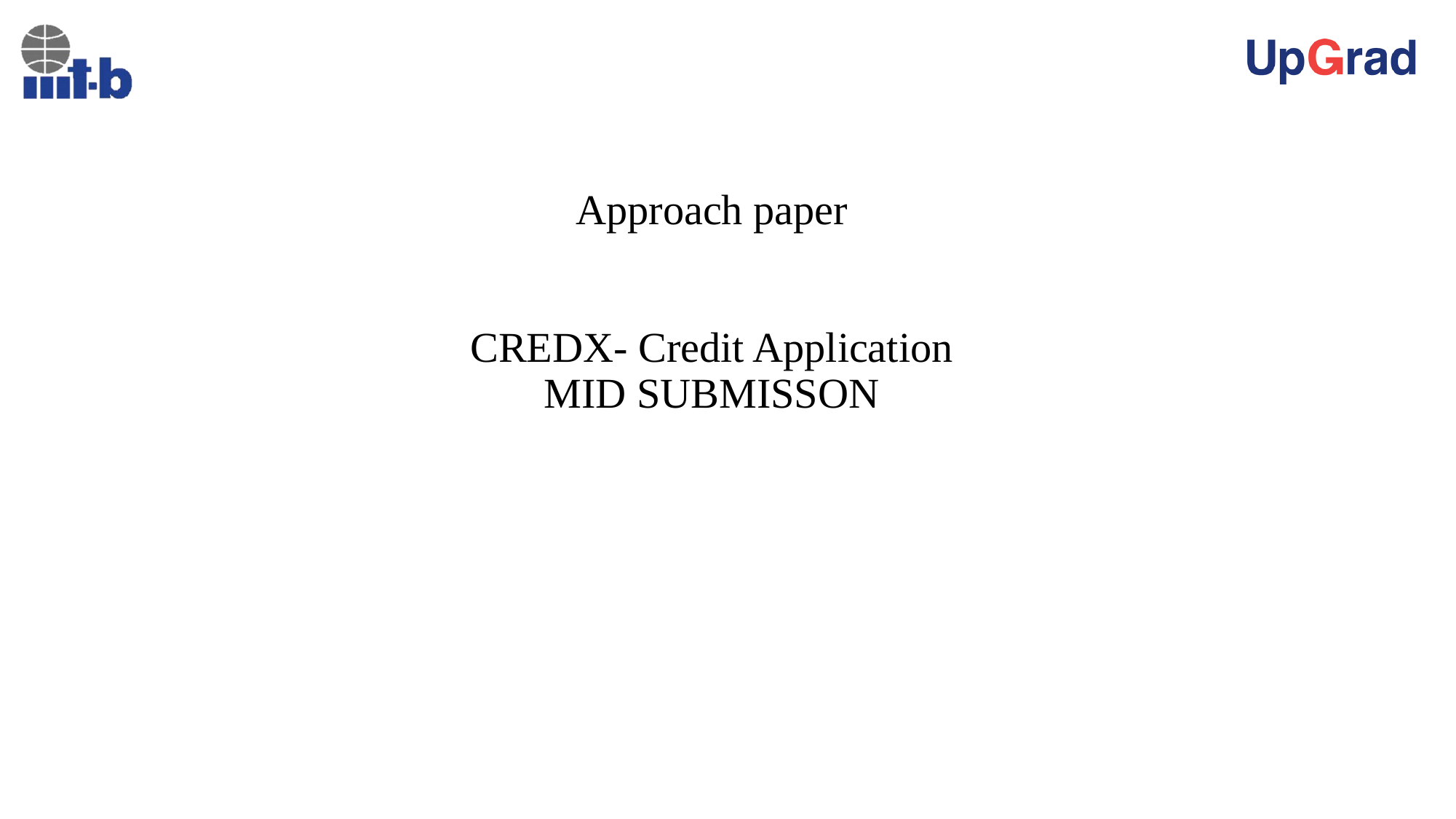

# Approach paper CREDX- Credit Application MID SUBMISSON